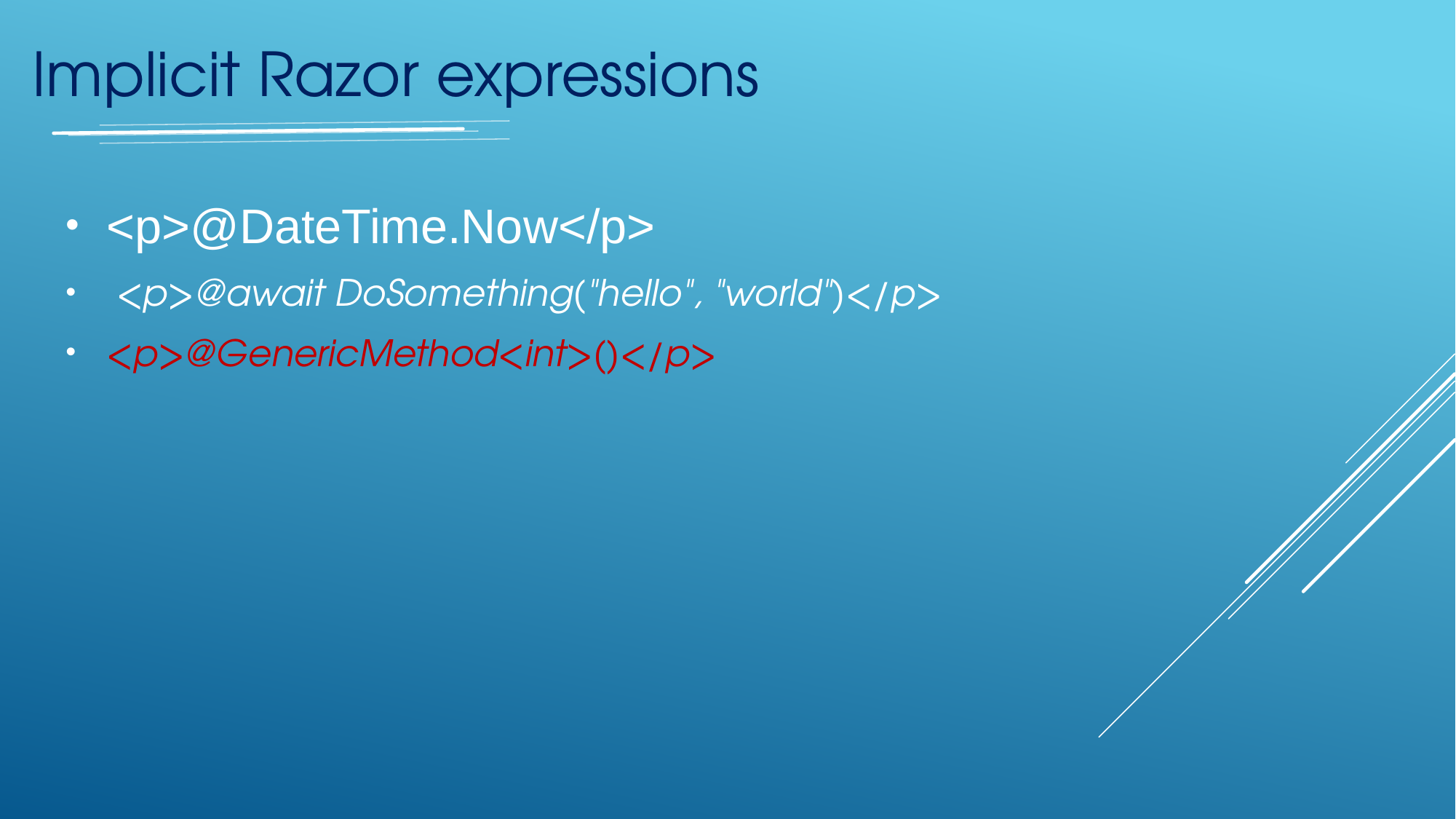

Implicit Razor expressions
<p>@DateTime.Now</p>
 <p>@await DoSomething("hello", "world")</p>
<p>@GenericMethod<int>()</p>